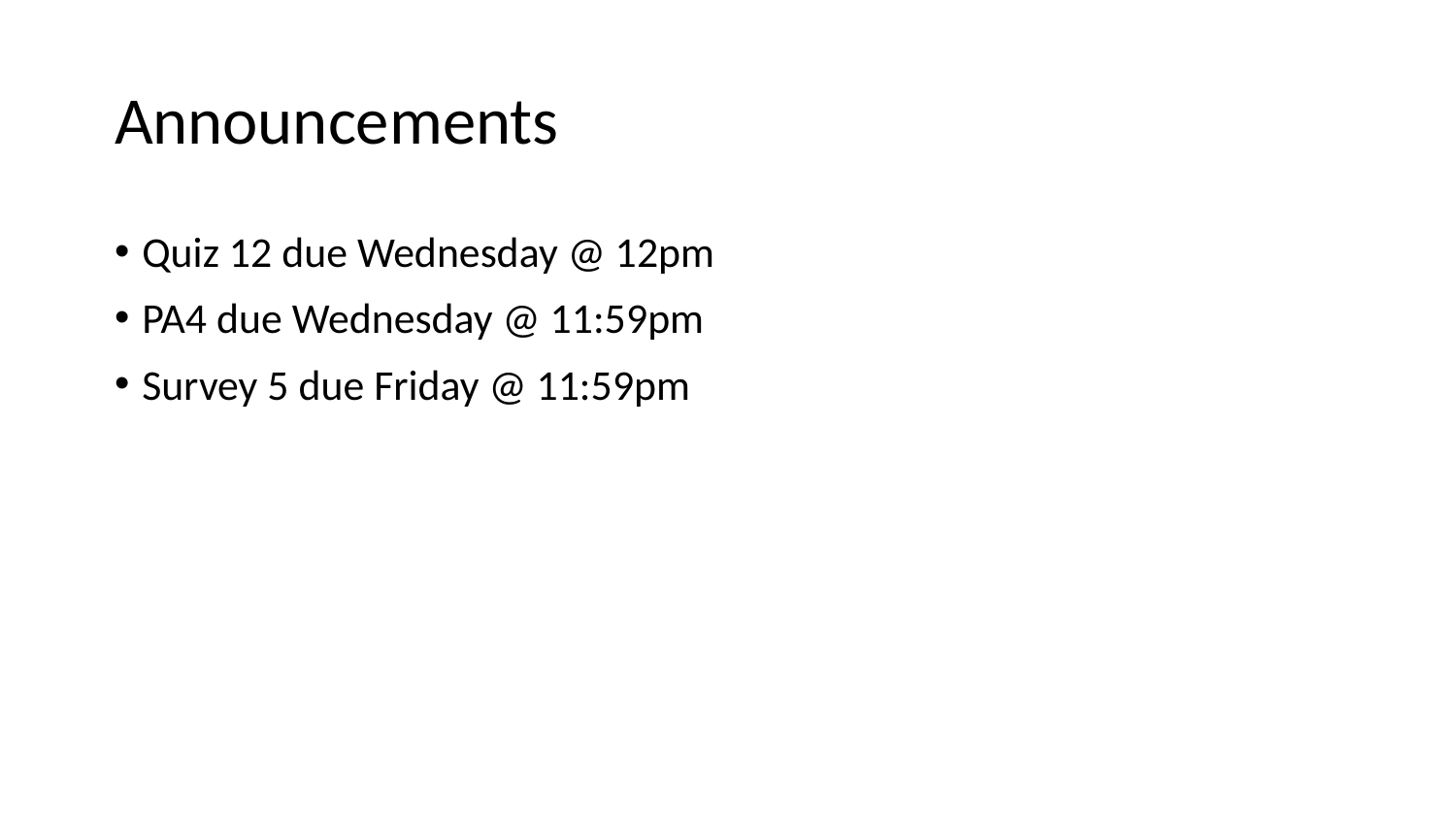

# Announcements
Quiz 12 due Wednesday @ 12pm
PA4 due Wednesday @ 11:59pm
Survey 5 due Friday @ 11:59pm